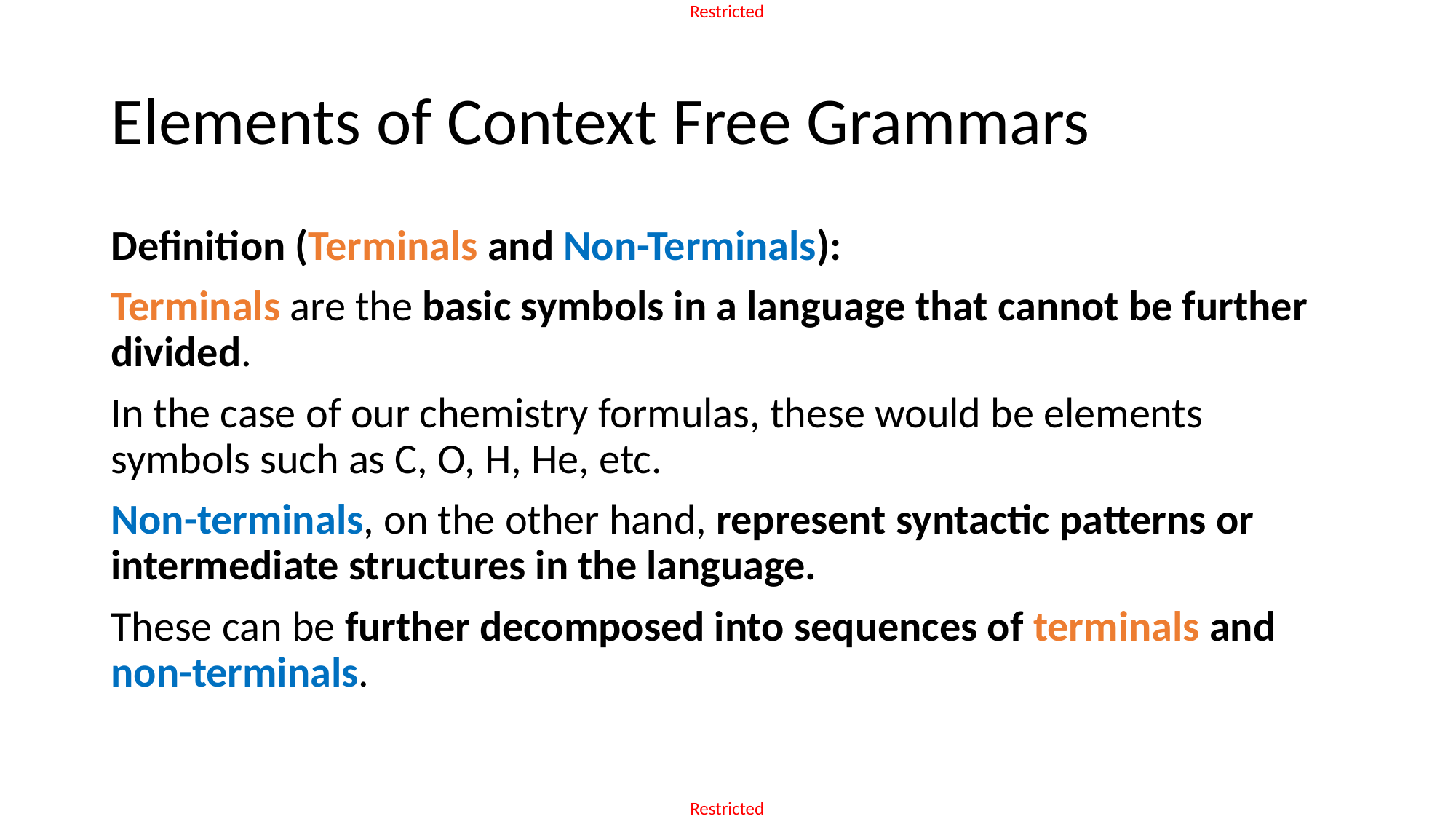

# Elements of Context Free Grammars
Definition (Terminals and Non-Terminals):
Terminals are the basic symbols in a language that cannot be further divided.
In the case of our chemistry formulas, these would be elements symbols such as C, O, H, He, etc.
Non-terminals, on the other hand, represent syntactic patterns or intermediate structures in the language.
These can be further decomposed into sequences of terminals and non-terminals.